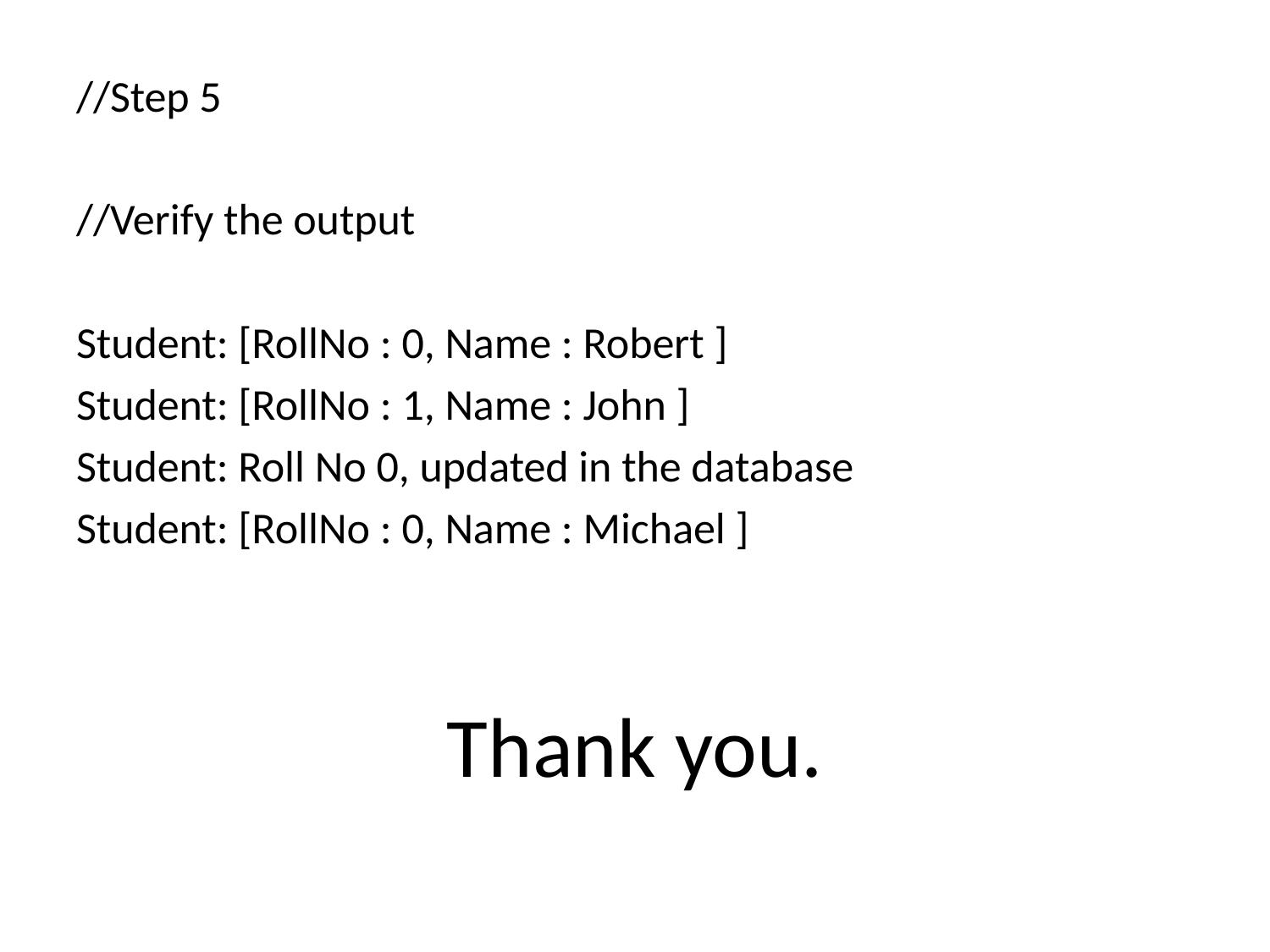

//Step 5

//Verify the output

Student: [RollNo : 0, Name : Robert ]
Student: [RollNo : 1, Name : John ]
Student: Roll No 0, updated in the database
Student: [RollNo : 0, Name : Michael ]

Thank you.